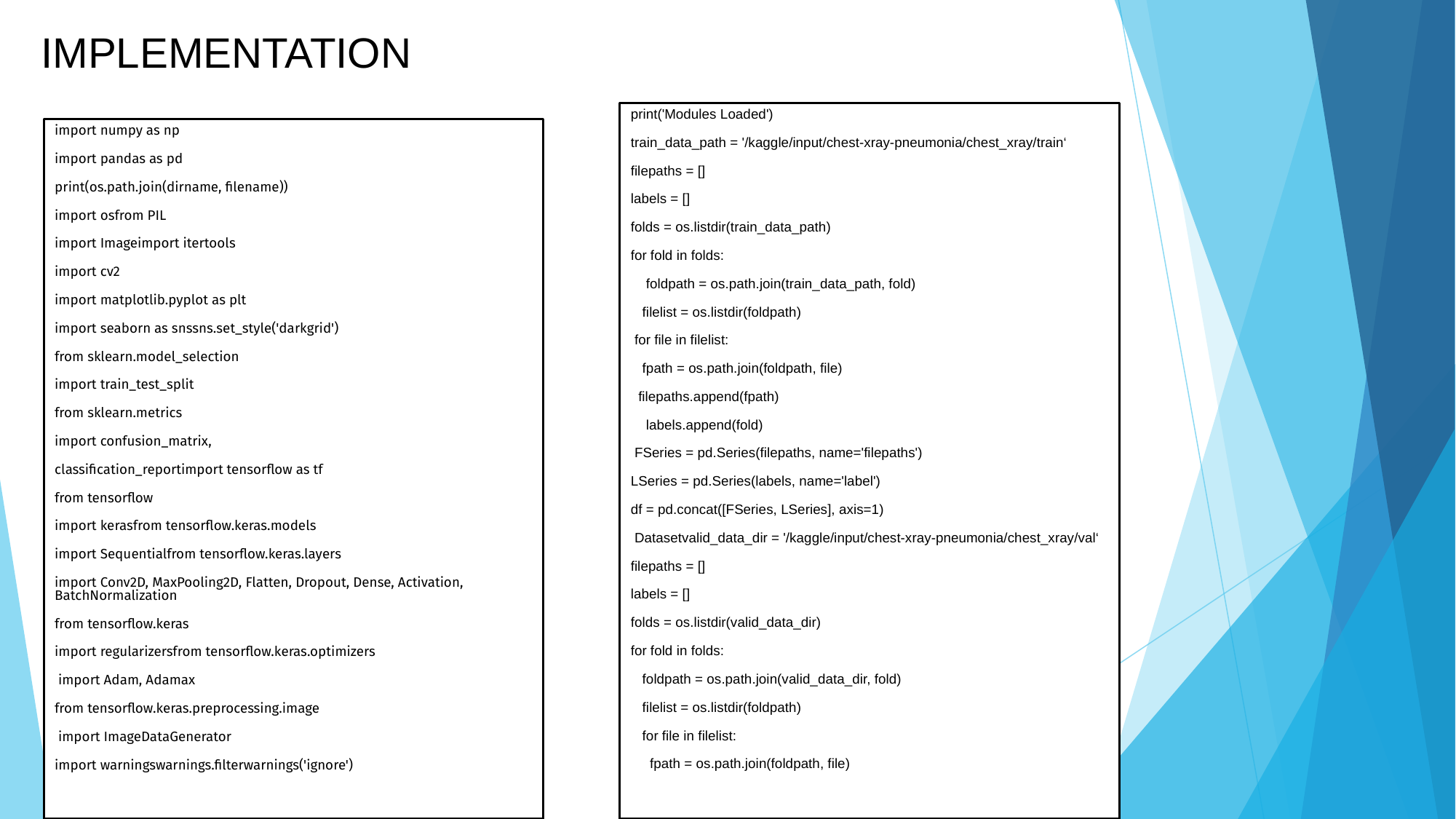

# IMPLEMENTATION
print('Modules Loaded')
train_data_path = '/kaggle/input/chest-xray-pneumonia/chest_xray/train‘
filepaths = []
labels = []
folds = os.listdir(train_data_path)
for fold in folds:
    foldpath = os.path.join(train_data_path, fold)
   filelist = os.listdir(foldpath)
 for file in filelist:
   fpath = os.path.join(foldpath, file)
  filepaths.append(fpath)
    labels.append(fold)
 FSeries = pd.Series(filepaths, name='filepaths')
LSeries = pd.Series(labels, name='label')
df = pd.concat([FSeries, LSeries], axis=1)
 Datasetvalid_data_dir = '/kaggle/input/chest-xray-pneumonia/chest_xray/val‘
filepaths = []
labels = []
folds = os.listdir(valid_data_dir)
for fold in folds:
   foldpath = os.path.join(valid_data_dir, fold)
   filelist = os.listdir(foldpath)
   for file in filelist:
     fpath = os.path.join(foldpath, file)
import numpy as np
import pandas as pd
print(os.path.join(dirname, filename))
import osfrom PIL
import Imageimport itertools
import cv2
import matplotlib.pyplot as plt
import seaborn as snssns.set_style('darkgrid')
from sklearn.model_selection
import train_test_split
from sklearn.metrics
import confusion_matrix,
classification_reportimport tensorflow as tf
from tensorflow
import kerasfrom tensorflow.keras.models
import Sequentialfrom tensorflow.keras.layers
import Conv2D, MaxPooling2D, Flatten, Dropout, Dense, Activation, BatchNormalization
from tensorflow.keras
import regularizersfrom tensorflow.keras.optimizers
 import Adam, Adamax
from tensorflow.keras.preprocessing.image
 import ImageDataGenerator
import warningswarnings.filterwarnings('ignore')